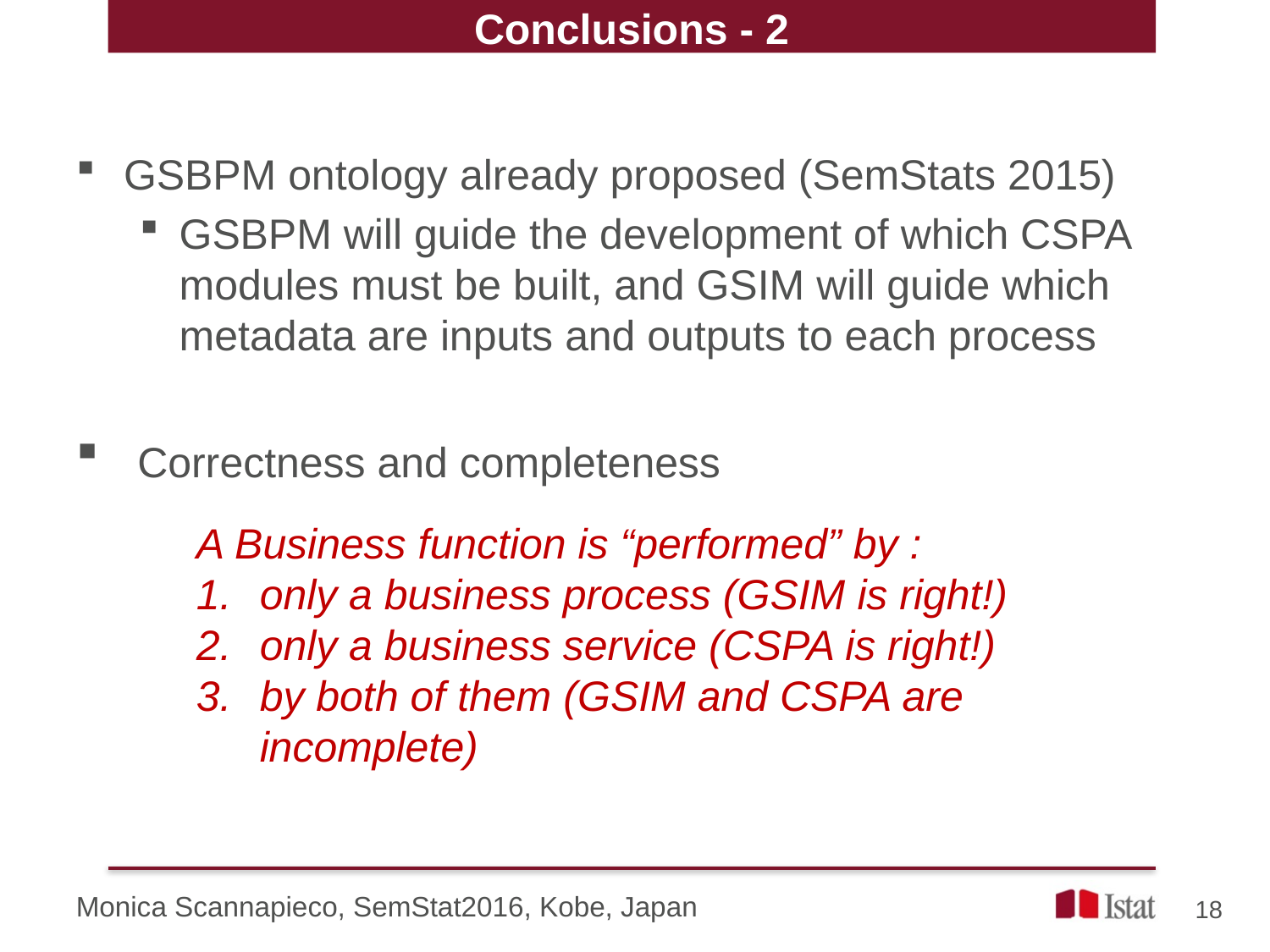

Conclusions - 2

GSBPM ontology already proposed (SemStats 2015)
GSBPM will guide the development of which CSPA modules must be built, and GSIM will guide which metadata are inputs and outputs to each process

 Correctness and completeness
A Business function is “performed” by :
only a business process (GSIM is right!)
only a business service (CSPA is right!)
by both of them (GSIM and CSPA are incomplete)
Monica Scannapieco, SemStat2016, Kobe, Japan
18